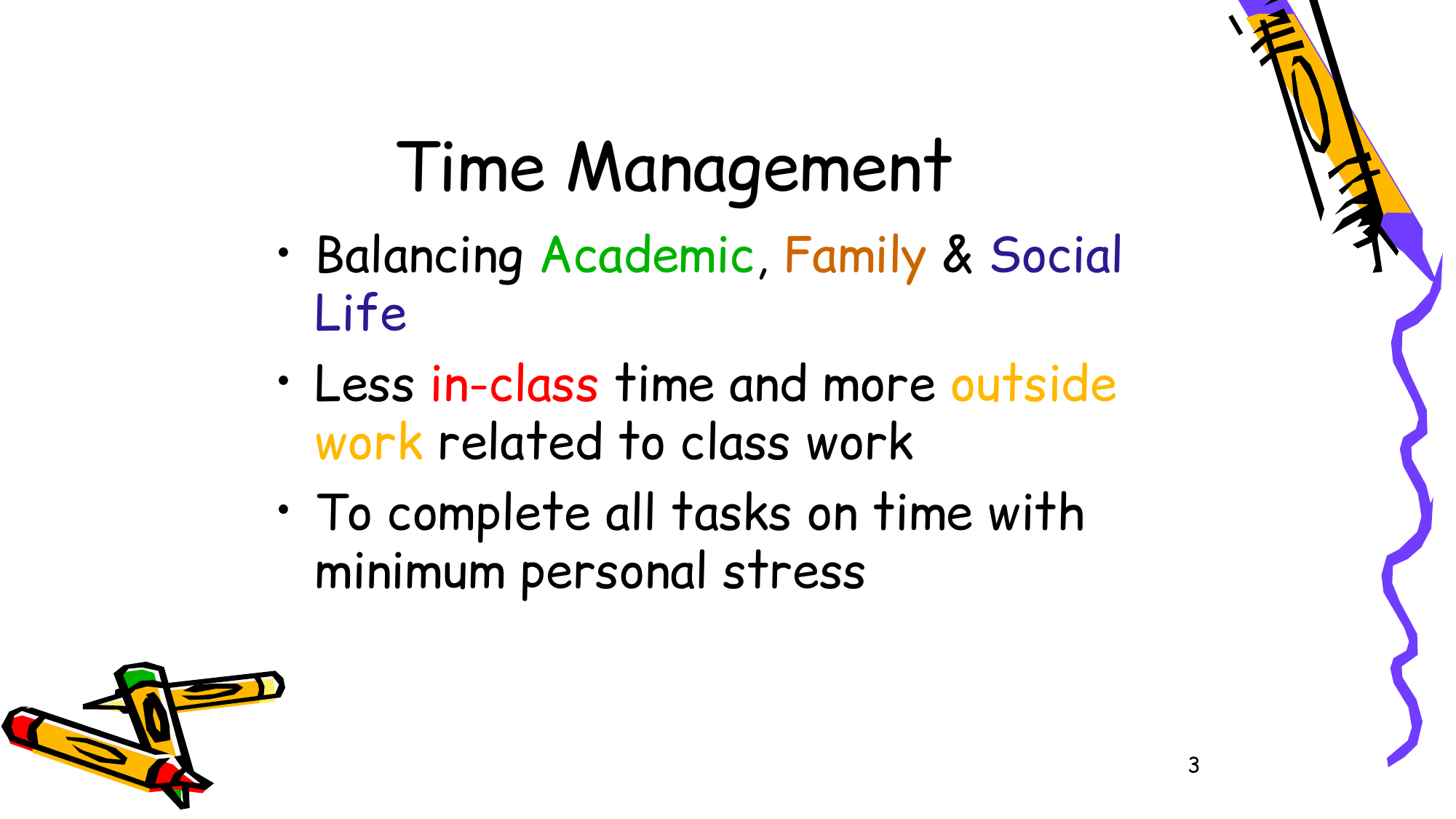

Time Management
Balancing Academic, Family & Social Life
Less in-class time and more outside work related to class work
To complete all tasks on time with minimum personal stress
3